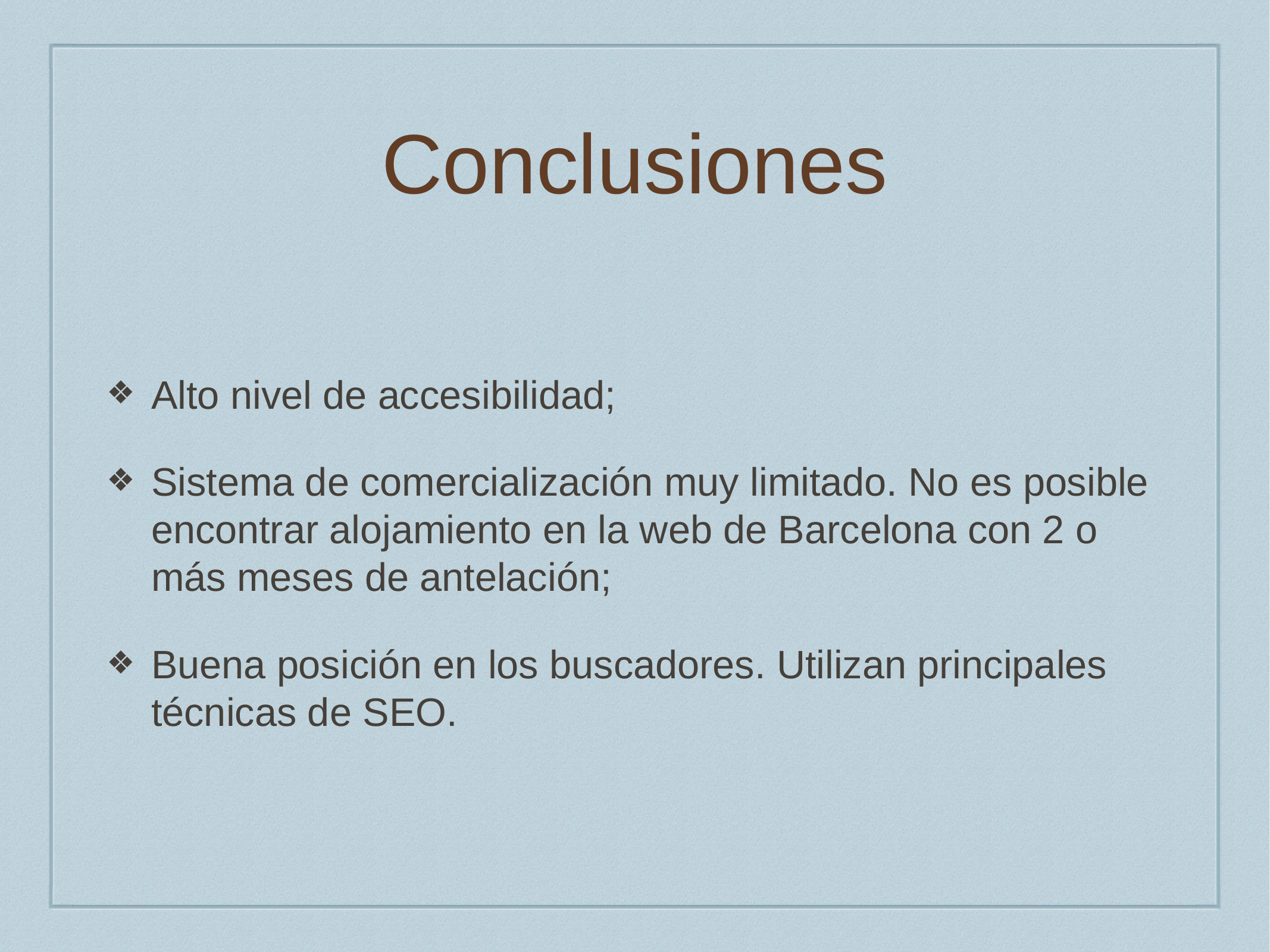

# Conclusiones
Alto nivel de accesibilidad;
Sistema de comercialización muy limitado. No es posible encontrar alojamiento en la web de Barcelona con 2 o más meses de antelación;
Buena posición en los buscadores. Utilizan principales técnicas de SEO.